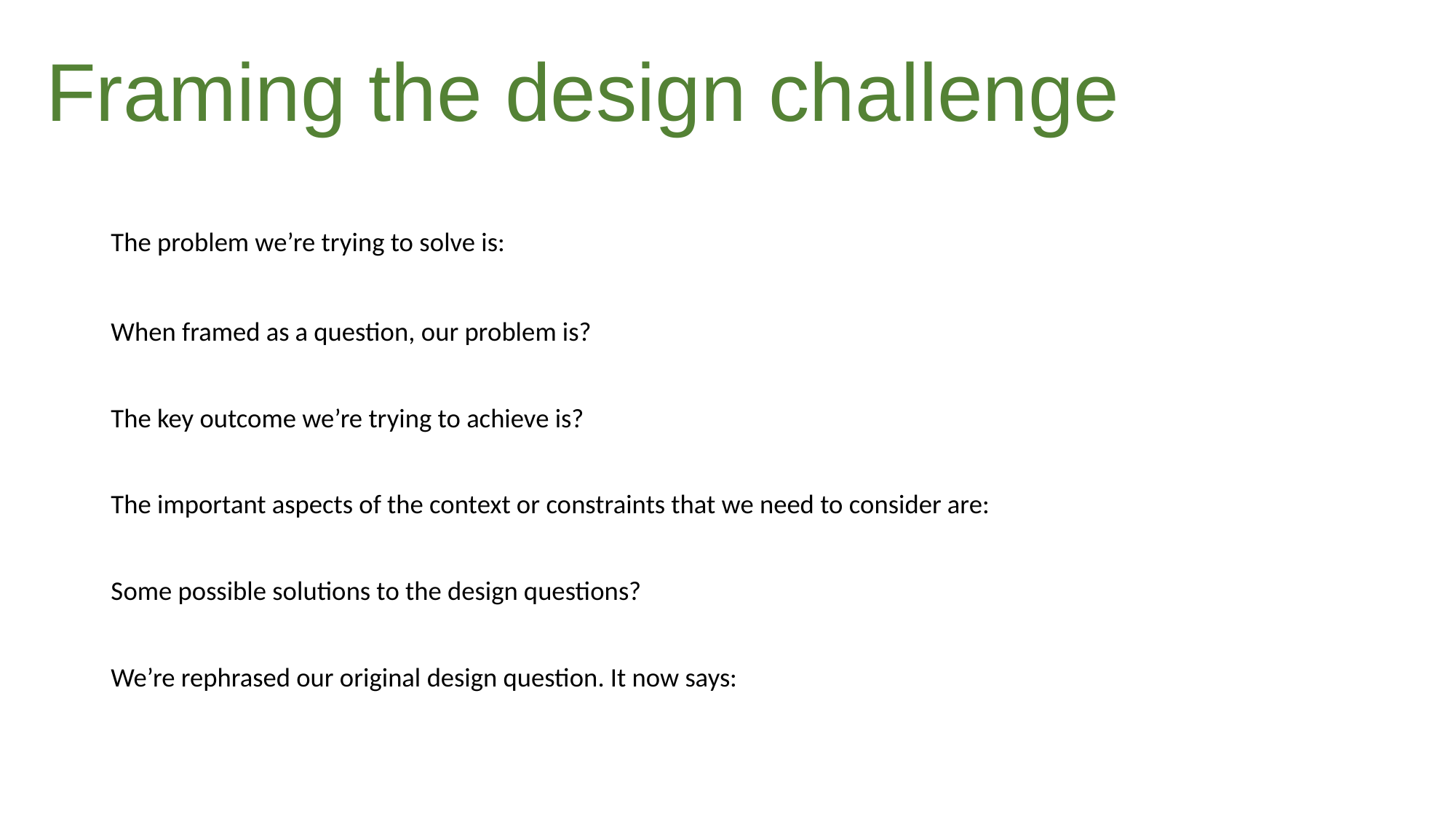

Framing the design challenge
The problem we’re trying to solve is:

When framed as a question, our problem is?

The key outcome we’re trying to achieve is?

The important aspects of the context or constraints that we need to consider are:

Some possible solutions to the design questions?

We’re rephrased our original design question. It now says: